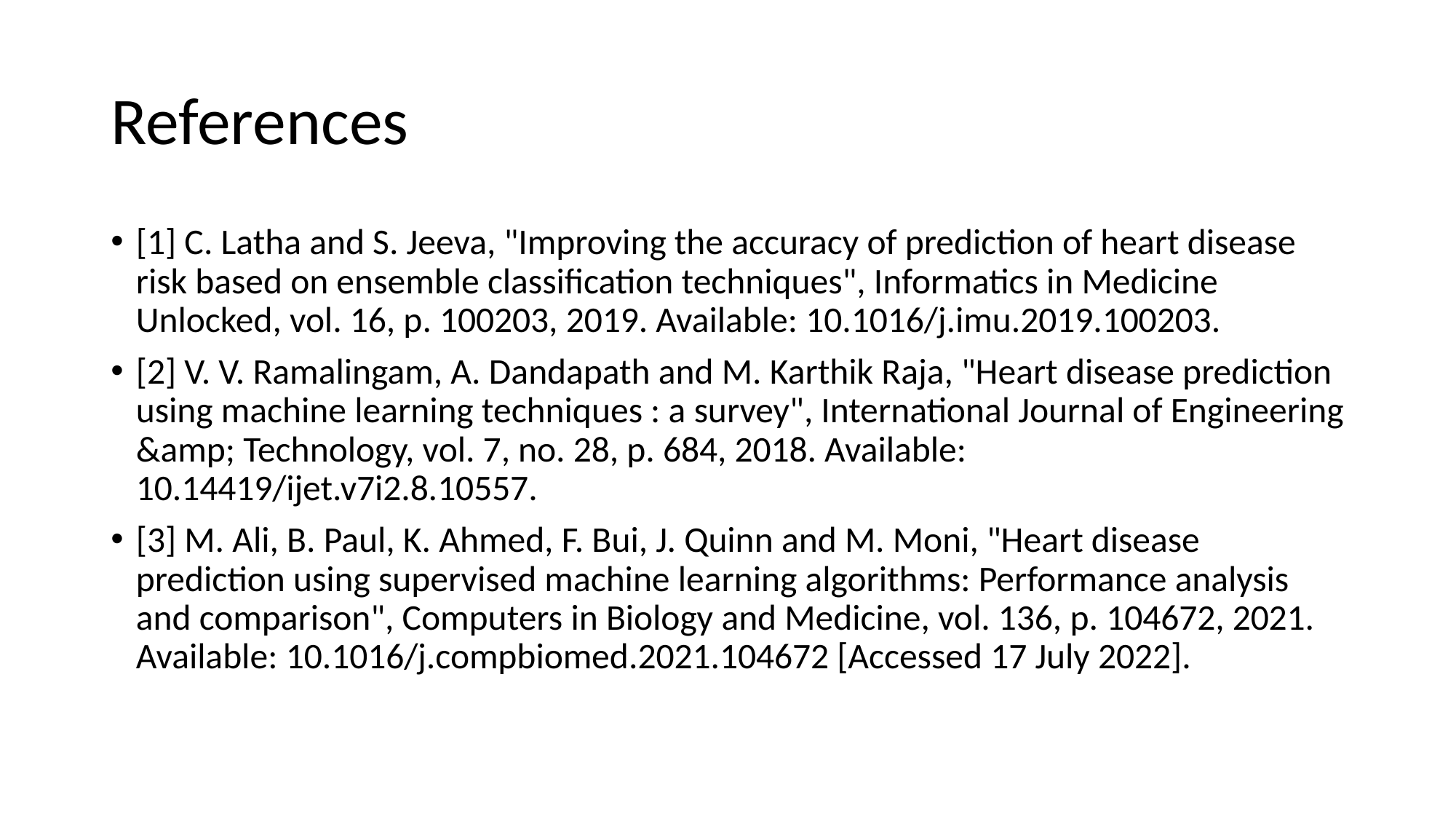

# References
[1] C. Latha and S. Jeeva, "Improving the accuracy of prediction of heart disease risk based on ensemble classification techniques", Informatics in Medicine Unlocked, vol. 16, p. 100203, 2019. Available: 10.1016/j.imu.2019.100203.
[2] V. V. Ramalingam, A. Dandapath and M. Karthik Raja, "Heart disease prediction using machine learning techniques : a survey", International Journal of Engineering &amp; Technology, vol. 7, no. 28, p. 684, 2018. Available: 10.14419/ijet.v7i2.8.10557.
[3] M. Ali, B. Paul, K. Ahmed, F. Bui, J. Quinn and M. Moni, "Heart disease prediction using supervised machine learning algorithms: Performance analysis and comparison", Computers in Biology and Medicine, vol. 136, p. 104672, 2021. Available: 10.1016/j.compbiomed.2021.104672 [Accessed 17 July 2022].